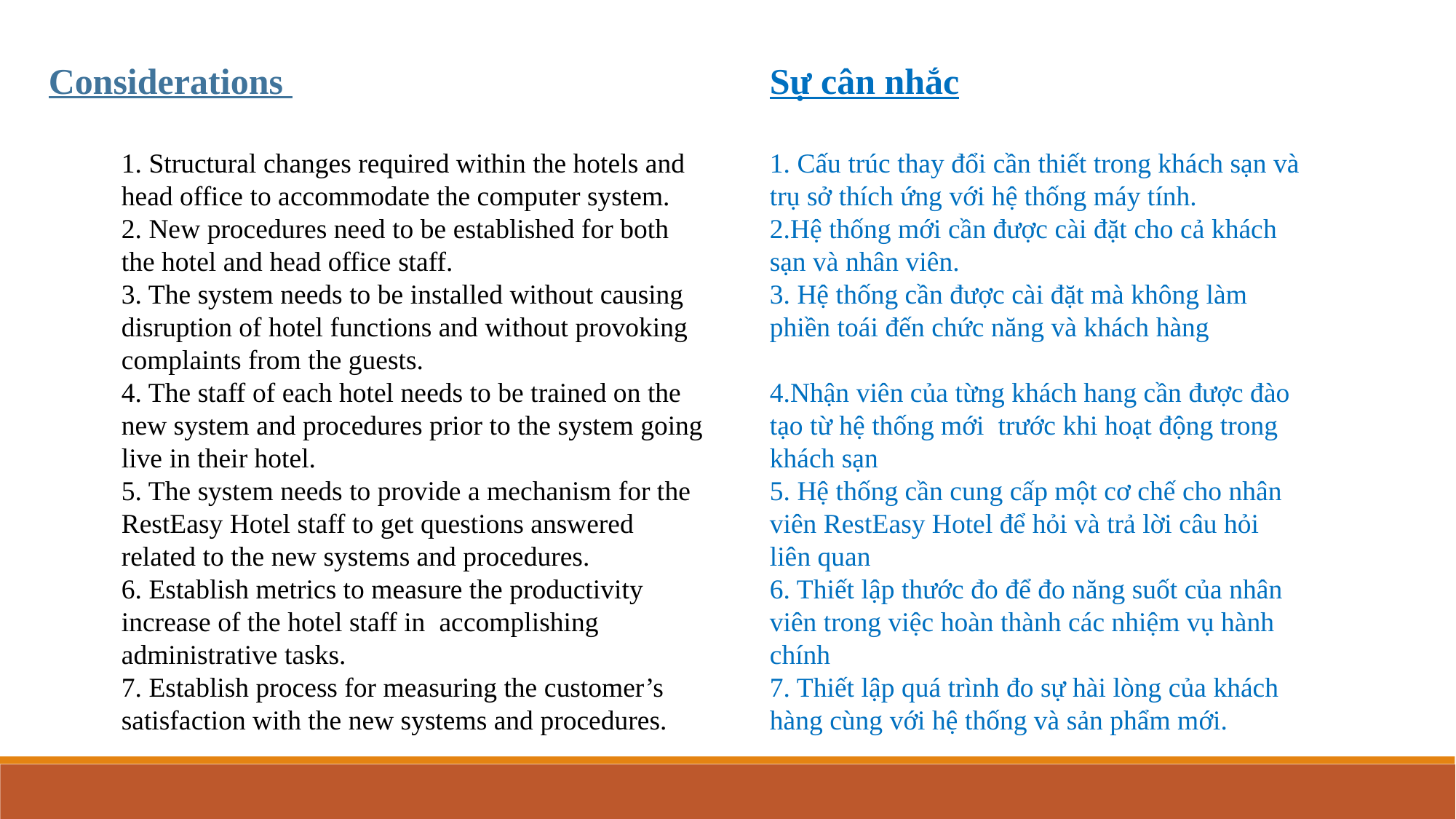

Considerations
Sự cân nhắc
1. Structural changes required within the hotels and head office to accommodate the computer system.
2. New procedures need to be established for both the hotel and head office staff.
3. The system needs to be installed without causing disruption of hotel functions and without provoking complaints from the guests.
4. The staff of each hotel needs to be trained on the new system and procedures prior to the system going live in their hotel.
5. The system needs to provide a mechanism for the RestEasy Hotel staff to get questions answered related to the new systems and procedures.
6. Establish metrics to measure the productivity increase of the hotel staff in  accomplishing administrative tasks.
7. Establish process for measuring the customer’s satisfaction with the new systems and procedures.
1. Cấu trúc thay đổi cần thiết trong khách sạn và trụ sở thích ứng với hệ thống máy tính.
2.Hệ thống mới cần được cài đặt cho cả khách sạn và nhân viên.
3. Hệ thống cần được cài đặt mà không làm phiền toái đến chức năng và khách hàng

4.Nhận viên của từng khách hang cần được đào tạo từ hệ thống mới  trước khi hoạt động trong khách sạn
5. Hệ thống cần cung cấp một cơ chế cho nhân viên RestEasy Hotel để hỏi và trả lời câu hỏi liên quan
6. Thiết lập thước đo để đo năng suốt của nhân viên trong việc hoàn thành các nhiệm vụ hành chính
7. Thiết lập quá trình đo sự hài lòng của khách hàng cùng với hệ thống và sản phẩm mới.